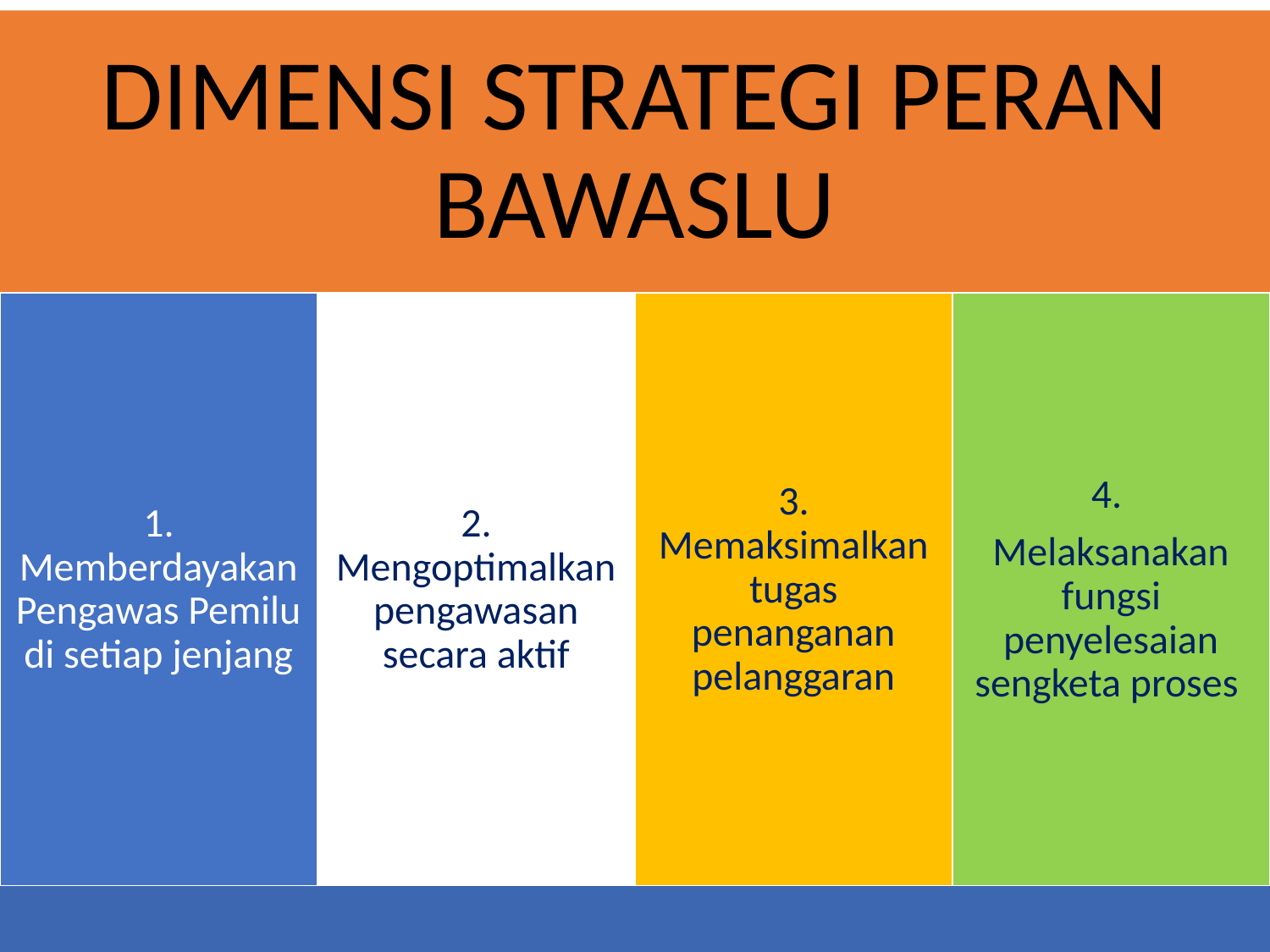

DIMENSI STRATEGI PERAN BAWASLU
1. Memberdayakan Pengawas Pemilu di setiap jenjang
2. Mengoptimalkan pengawasan secara aktif
3. Memaksimalkan tugas penanganan pelanggaran
4.
Melaksanakan fungsi penyelesaian sengketa proses